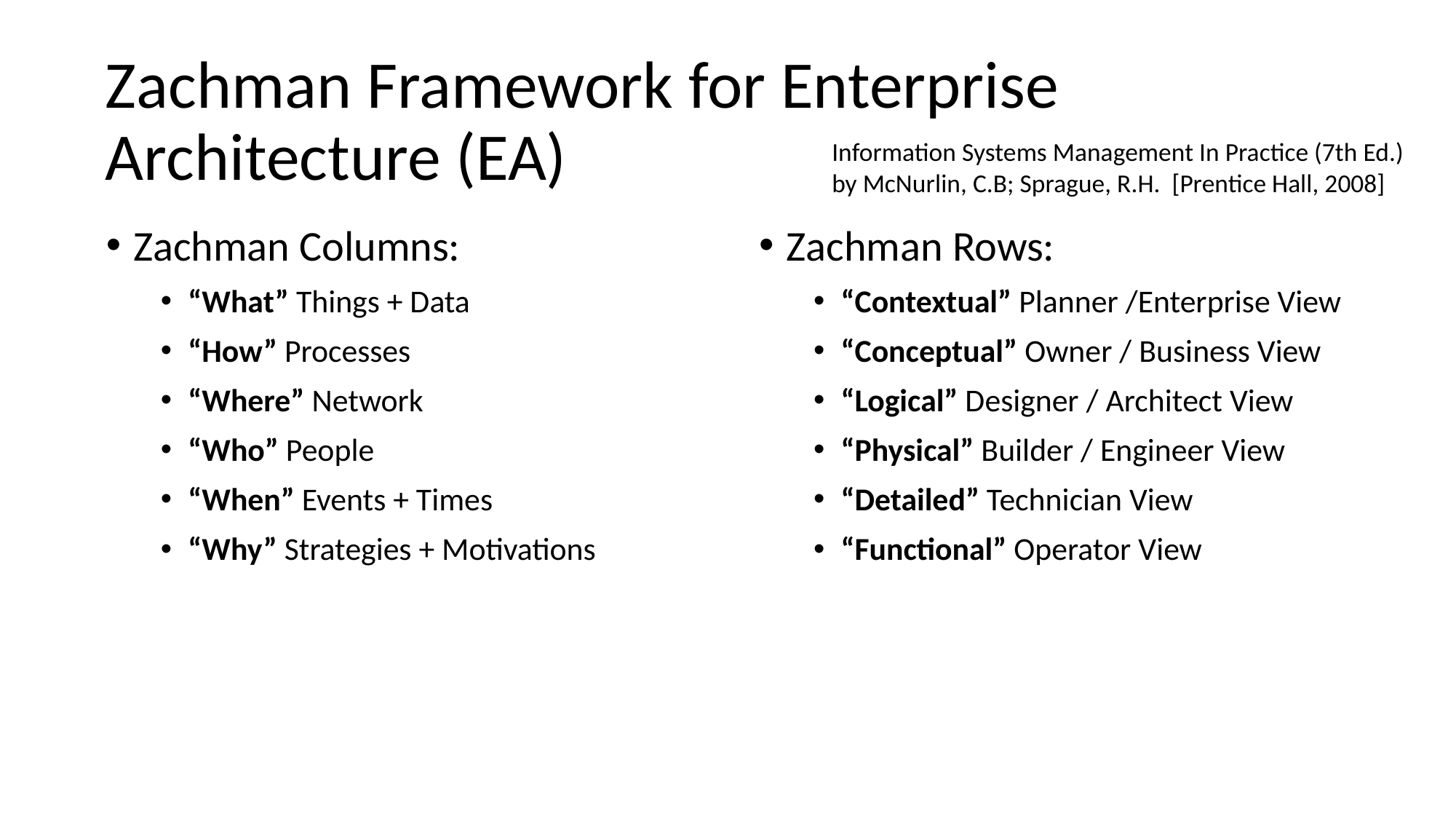

# Zachman Framework for Enterprise Architecture (EA)
Information Systems Management In Practice (7th Ed.) by McNurlin, C.B; Sprague, R.H.  [Prentice Hall, 2008]
Zachman Columns:
“What” Things + Data
“How” Processes
“Where” Network
“Who” People
“When” Events + Times
“Why” Strategies + Motivations

Zachman Rows:
“Contextual” Planner /Enterprise View
“Conceptual” Owner / Business View
“Logical” Designer / Architect View
“Physical” Builder / Engineer View
“Detailed” Technician View
“Functional” Operator View
22